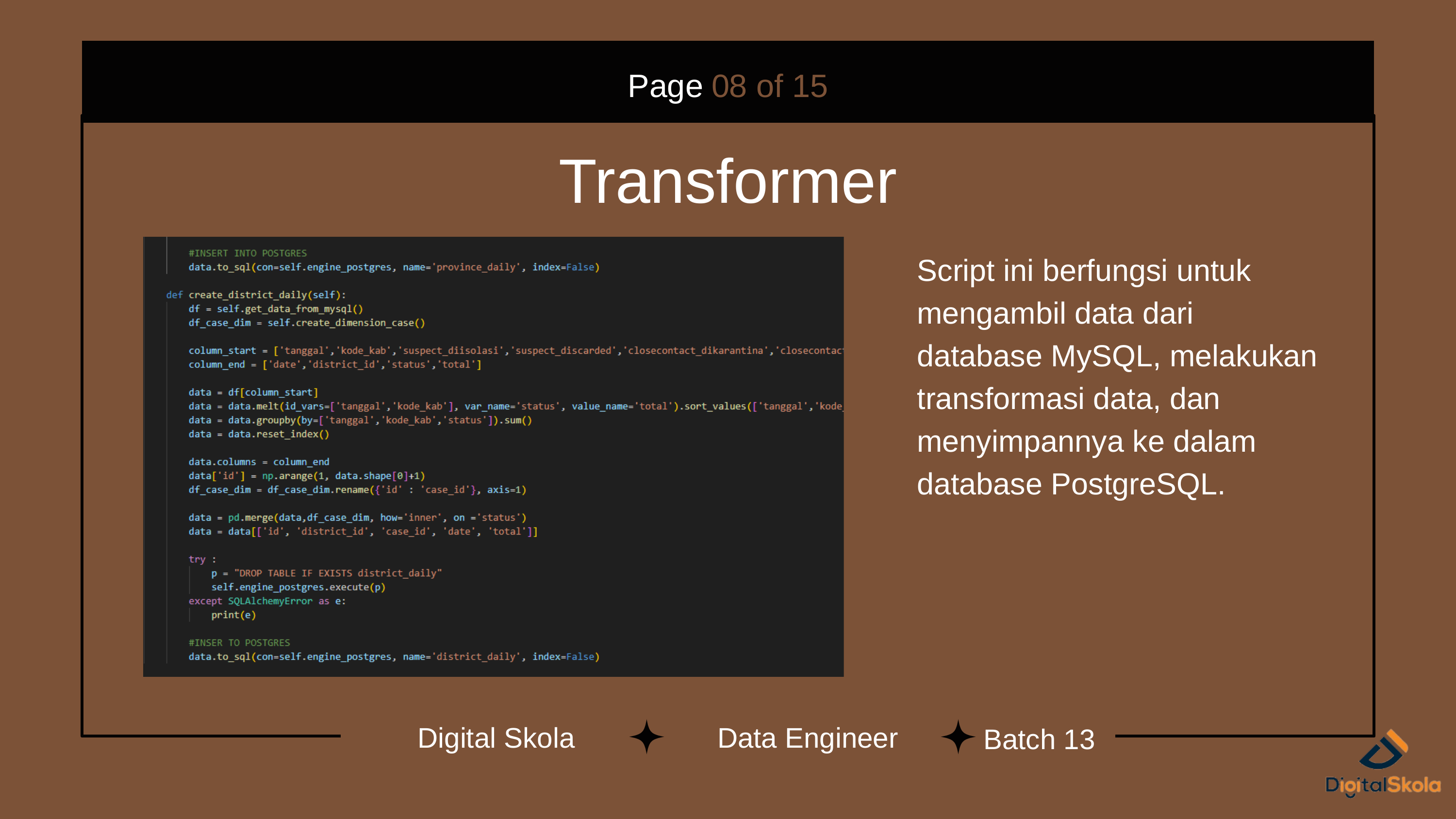

Page
08 of 15

Transformer

Script ini berfungsi untuk mengambil data dari database MySQL, melakukan transformasi data, dan menyimpannya ke dalam database PostgreSQL.

Digital Skola
Data Engineer
Batch 13